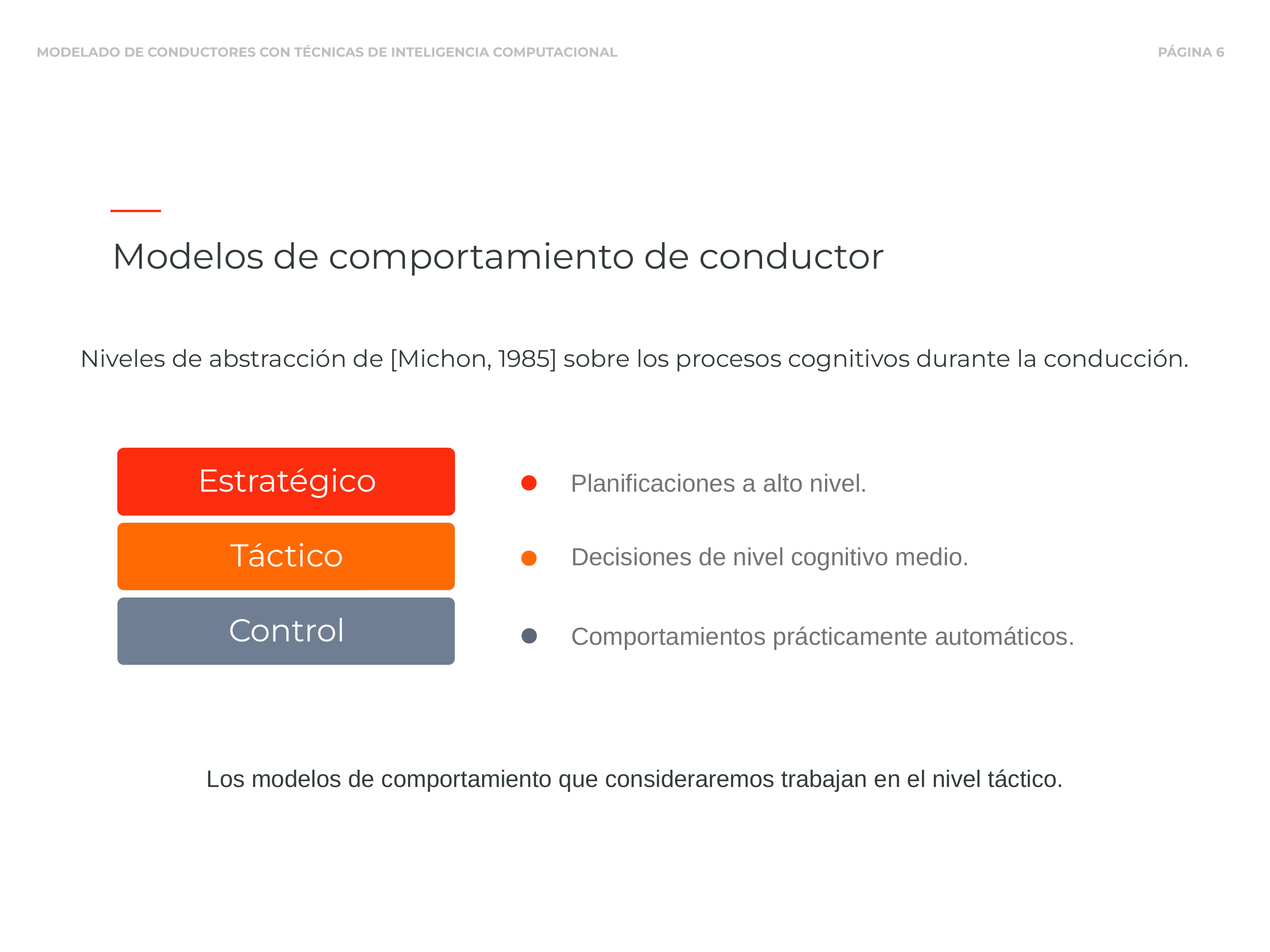

Modelos de comportamiento de conductor
Niveles de abstracción de [Michon, 1985] sobre los procesos cognitivos durante la conducción.
Estratégico
Táctico
Control
Planificaciones a alto nivel.

Decisiones de nivel cognitivo medio.

Comportamientos prácticamente automáticos.

Los modelos de comportamiento que consideraremos trabajan en el nivel táctico.